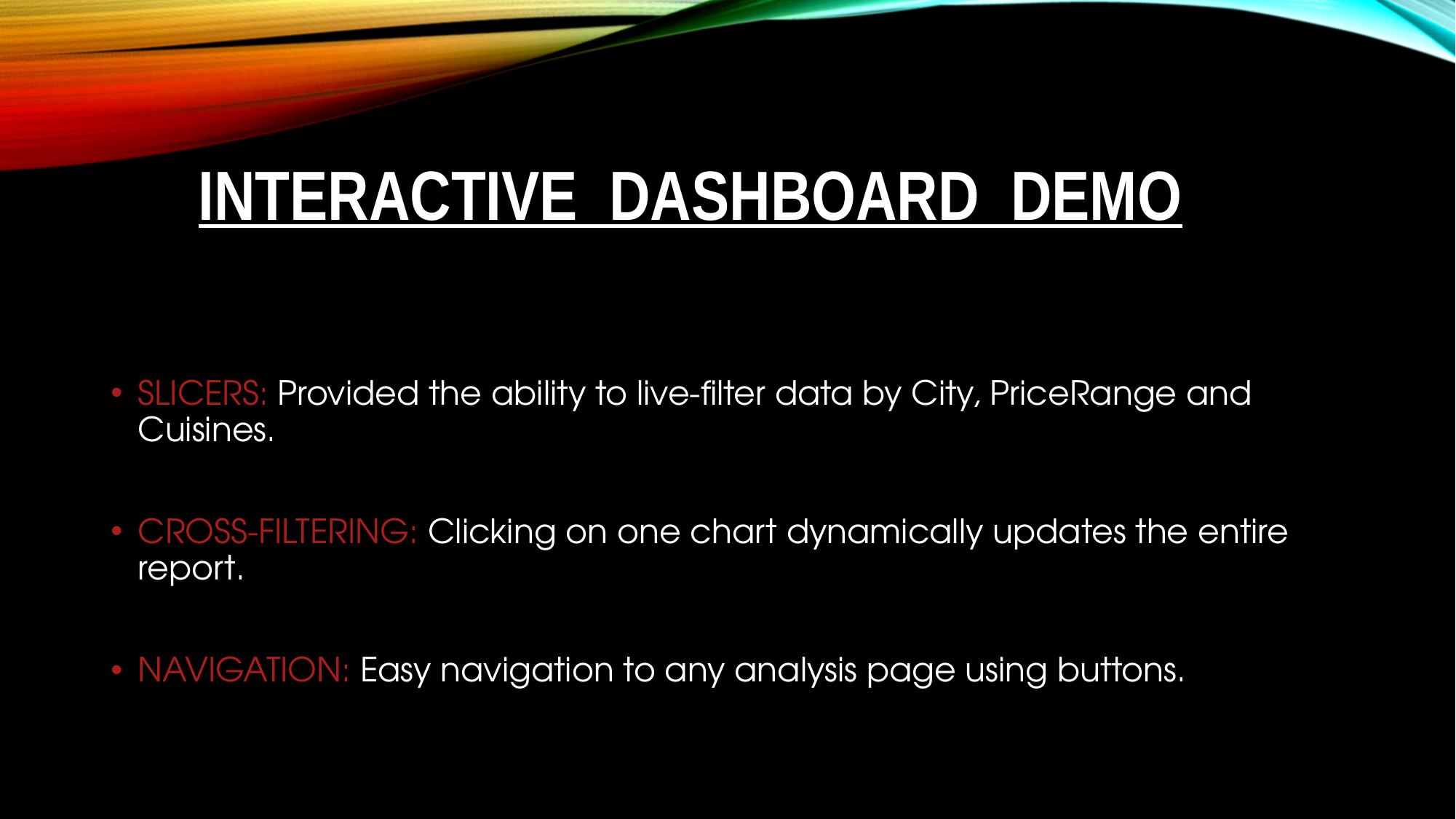

# INTERACTIVE  DASHBOARD  DEMO
SLICERS: Provided the ability to live-filter data by City, PriceRange and Cuisines.

CROSS-FILTERING: Clicking on one chart dynamically updates the entire report.

NAVIGATION: Easy navigation to any analysis page using buttons.